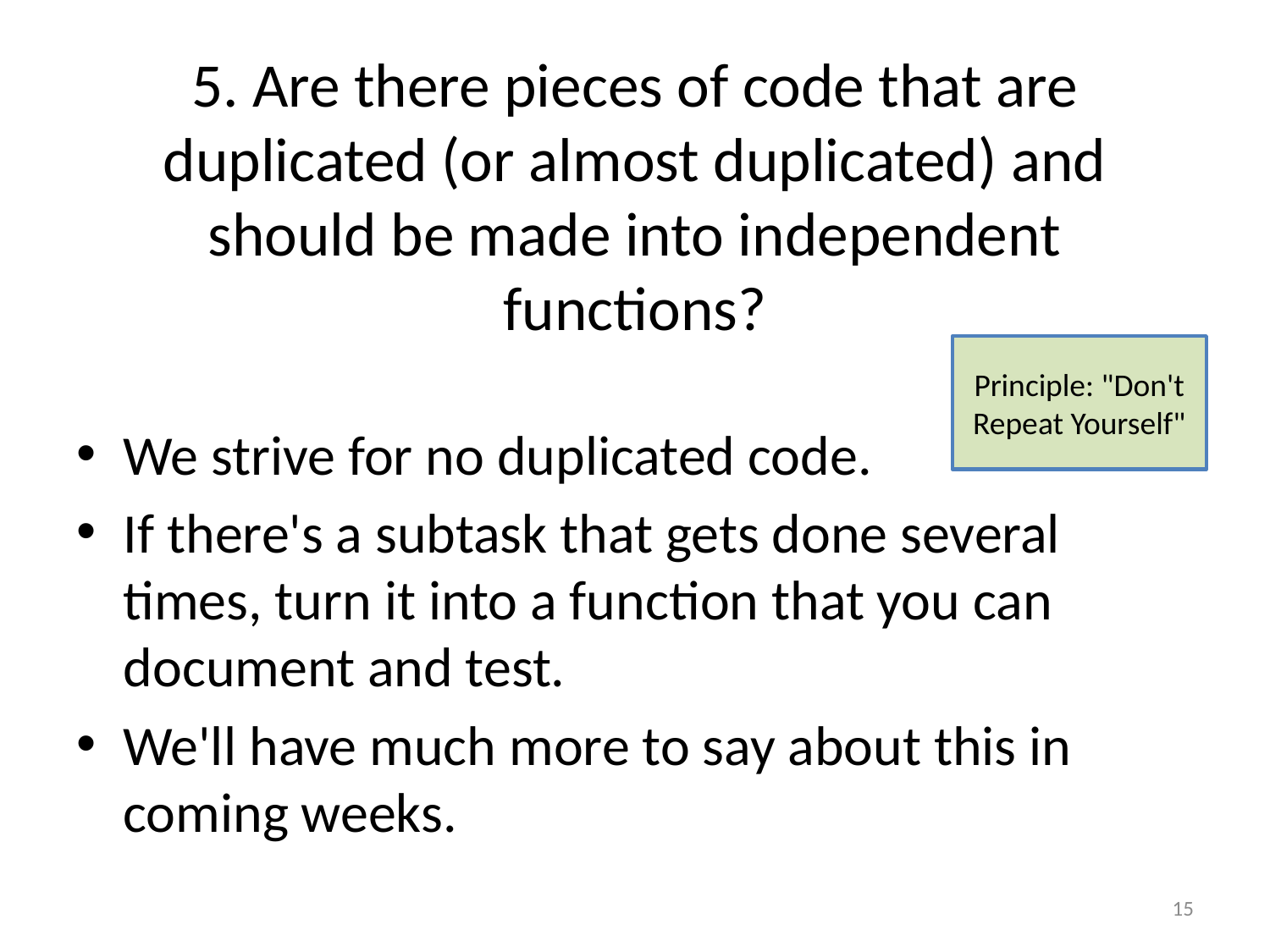

# 5. Are there pieces of code that are duplicated (or almost duplicated) and should be made into independent functions?
Principle: "Don't Repeat Yourself"
We strive for no duplicated code.
If there's a subtask that gets done several times, turn it into a function that you can document and test.
We'll have much more to say about this in coming weeks.
15